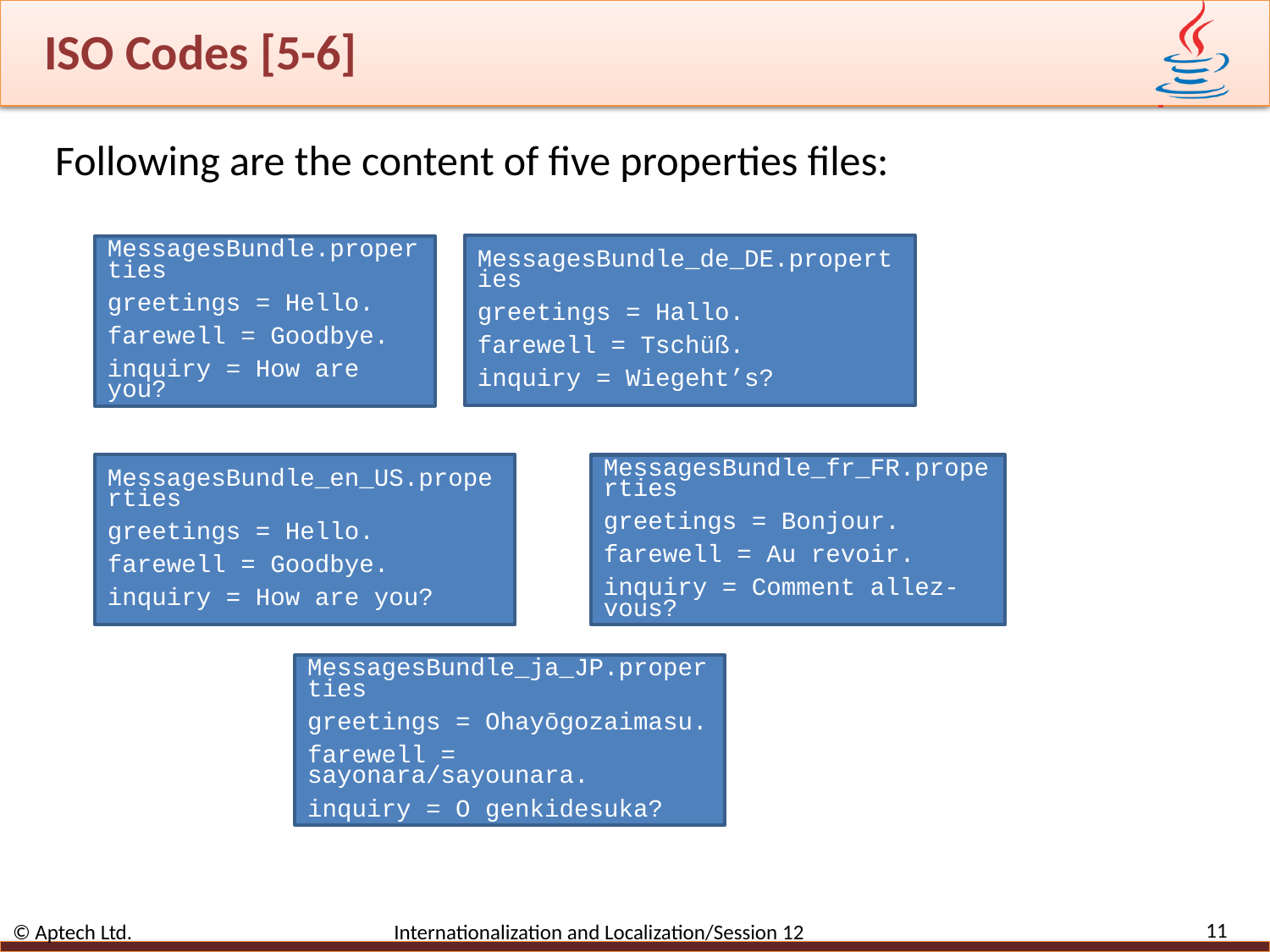

# ISO Codes [5-6]
Following are the content of five properties files:

MessagesBundle_de_DE.properties
greetings = Hallo.
farewell = Tschüß.
inquiry = Wiegeht’s?
MessagesBundle.properties
greetings = Hello.
farewell = Goodbye.
inquiry = How are you?
MessagesBundle_en_US.properties
greetings = Hello.
farewell = Goodbye.
inquiry = How are you?
MessagesBundle_fr_FR.properties
greetings = Bonjour.
farewell = Au revoir.
inquiry = Comment allez-vous?
MessagesBundle_ja_JP.properties
greetings = Ohayōgozaimasu.
farewell = sayonara/sayounara.
inquiry = O genkidesuka?
11